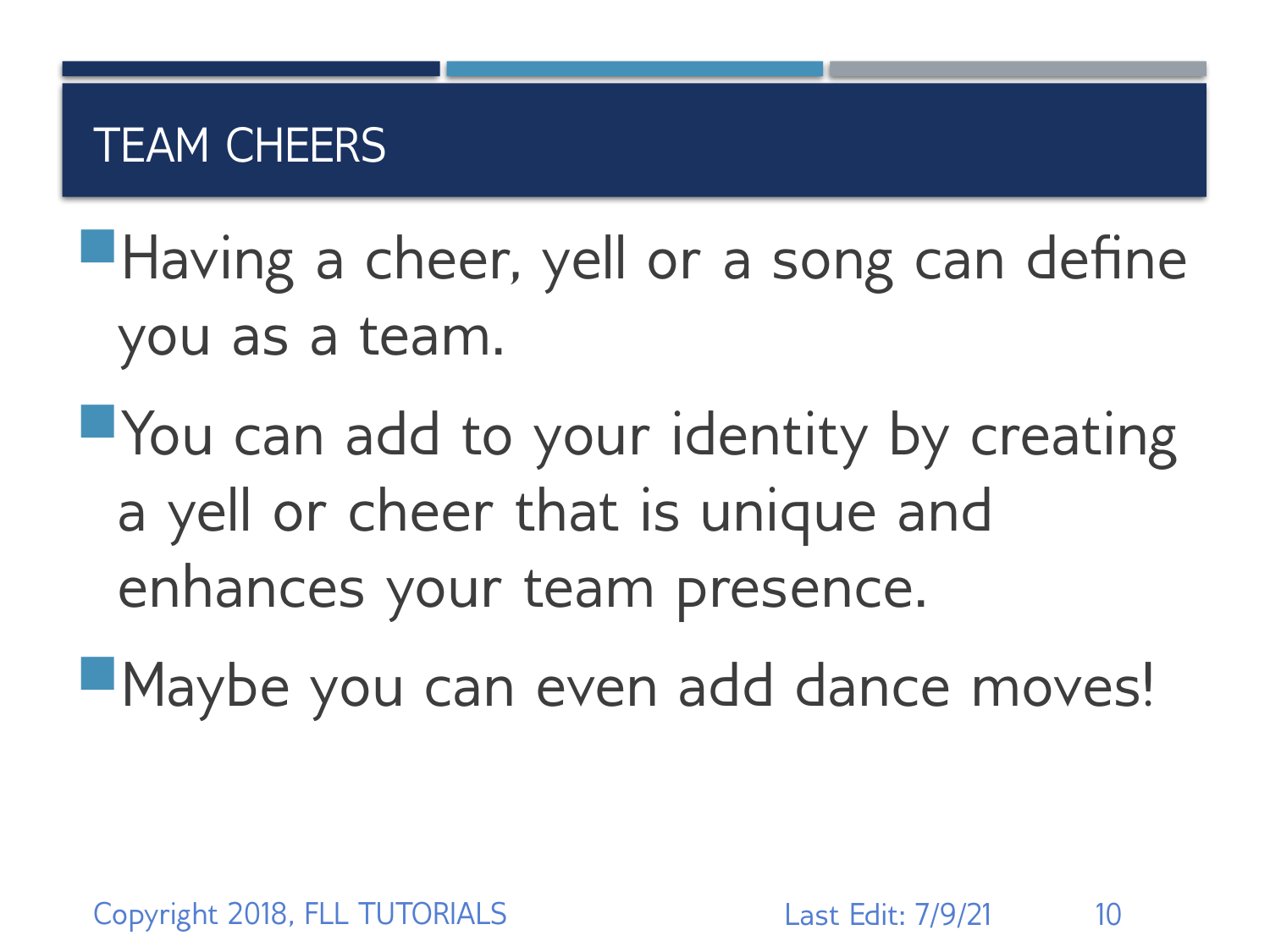

# TEAM CHEERS
Having a cheer, yell or a song can define you as a team.
You can add to your identity by creating a yell or cheer that is unique and enhances your team presence.
Maybe you can even add dance moves!
Copyright 2018, FLL TUTORIALS
Last Edit: 7/9/21
10